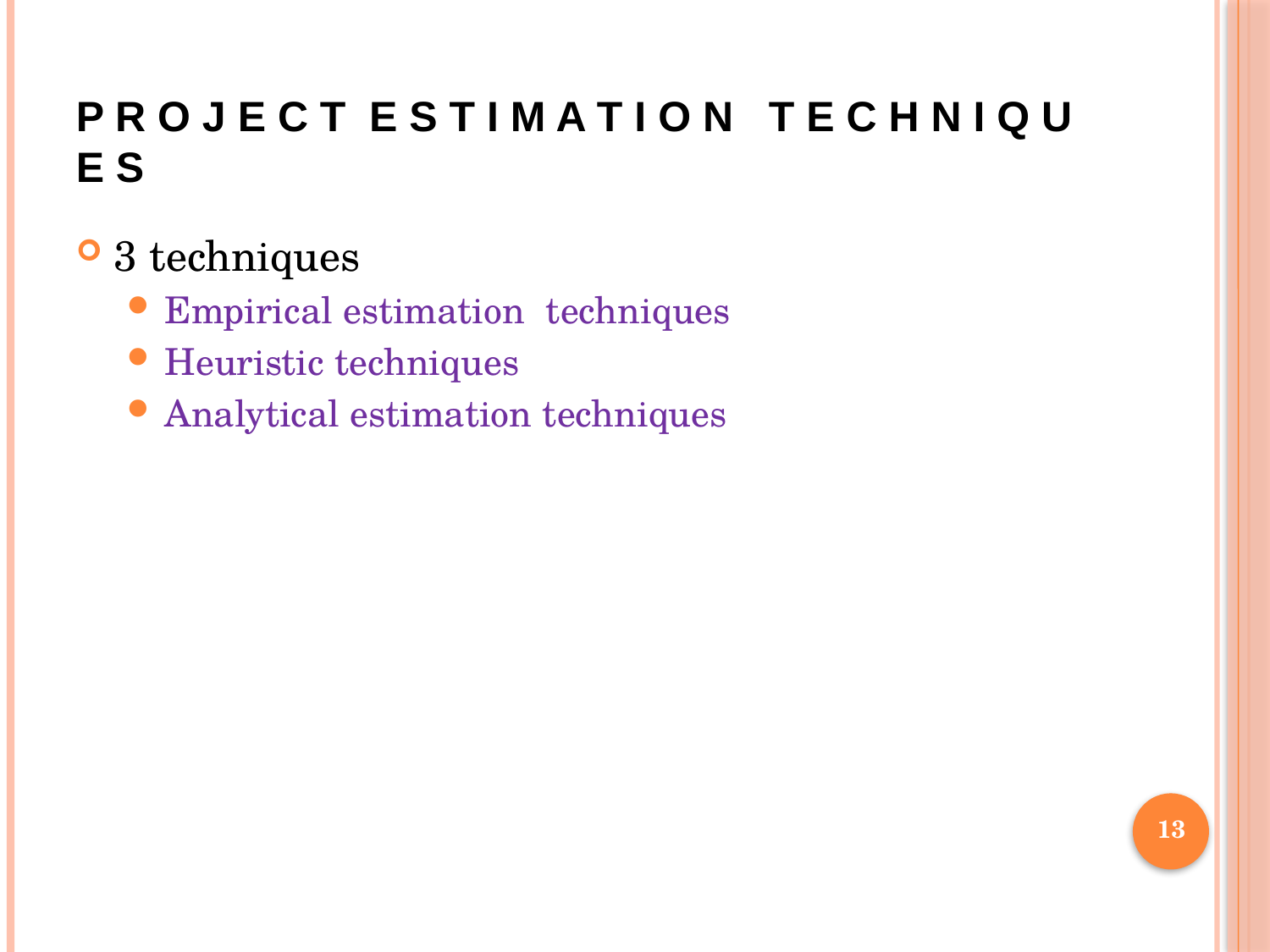

# P R O J E C T  E S T I M A T I O N   T E C H N I Q U E S
3 techniques
Empirical estimation  techniques
Heuristic techniques
Analytical estimation techniques
13